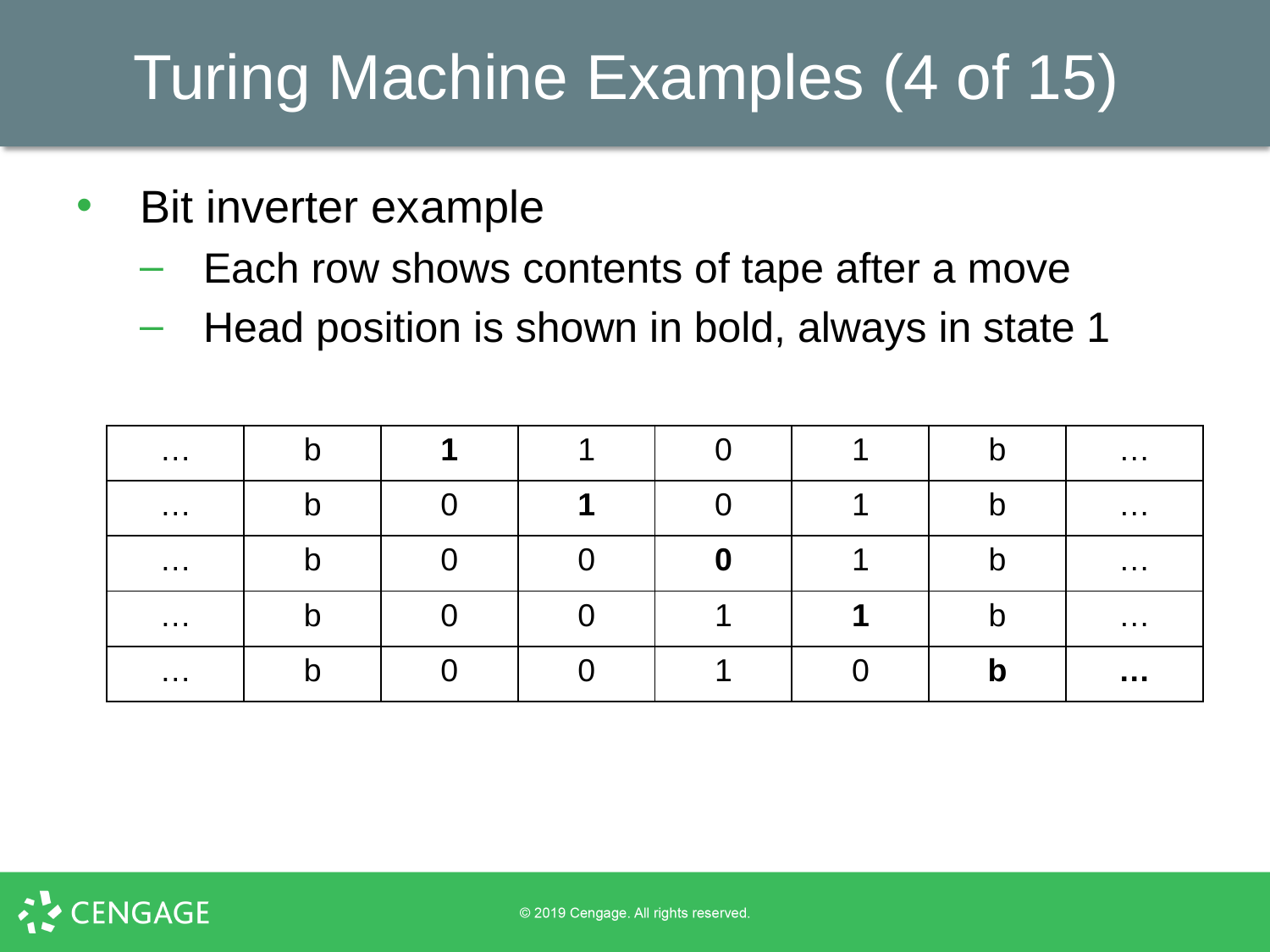

# Turing Machine Examples (4 of 15)
Bit inverter example
Each row shows contents of tape after a move
Head position is shown in bold, always in state 1
| … | b | 1 | 1 | 0 | 1 | b | … |
| --- | --- | --- | --- | --- | --- | --- | --- |
| … | b | 0 | 1 | 0 | 1 | b | … |
| … | b | 0 | 0 | 0 | 1 | b | … |
| … | b | 0 | 0 | 1 | 1 | b | … |
| … | b | 0 | 0 | 1 | 0 | b | … |